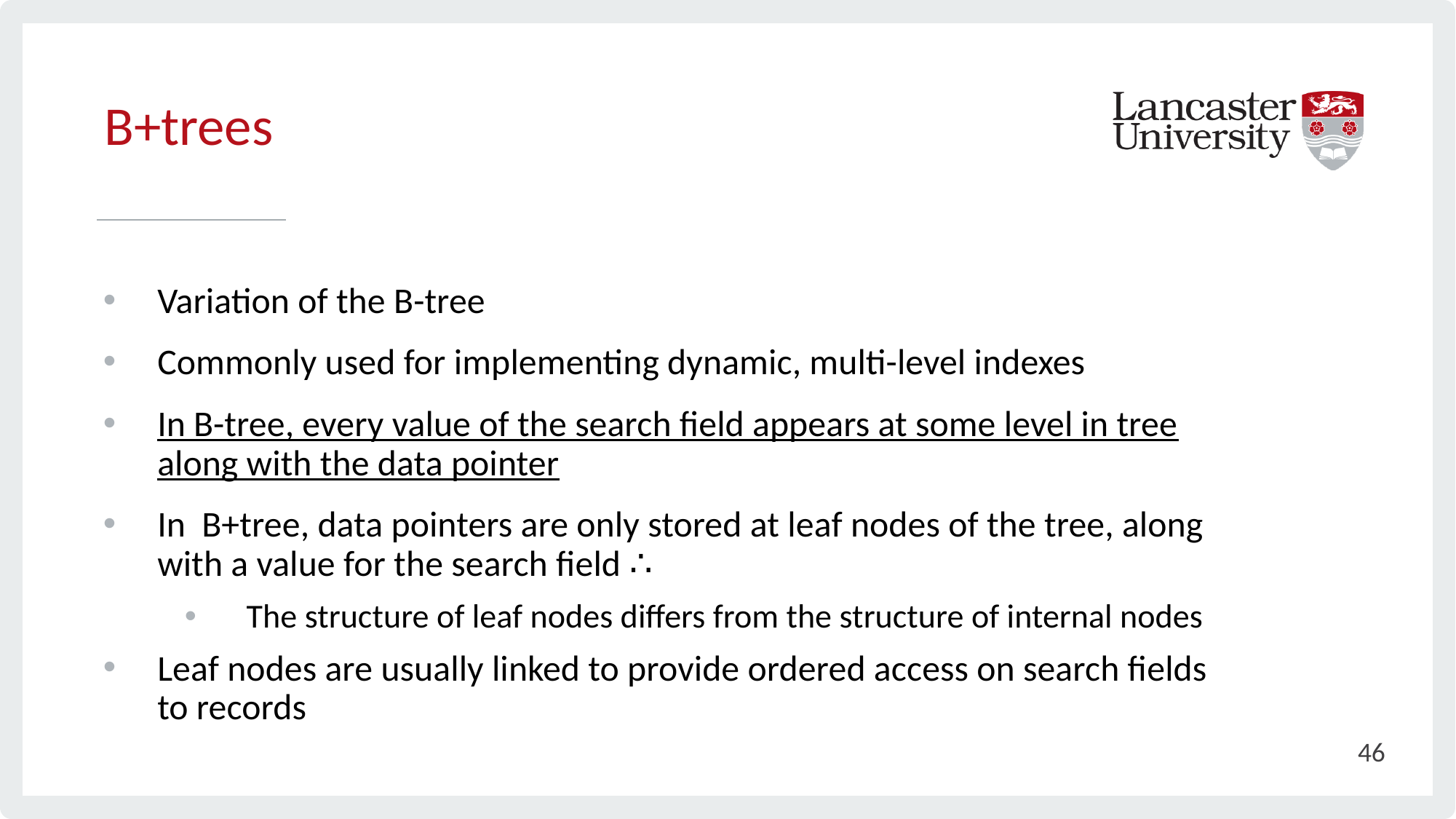

# B+trees
Variation of the B-tree
Commonly used for implementing dynamic, multi-level indexes
In B-tree, every value of the search field appears at some level in tree along with the data pointer
In  B+tree, data pointers are only stored at leaf nodes of the tree, along with a value for the search field ∴
 The structure of leaf nodes differs from the structure of internal nodes
Leaf nodes are usually linked to provide ordered access on search fields to records

46